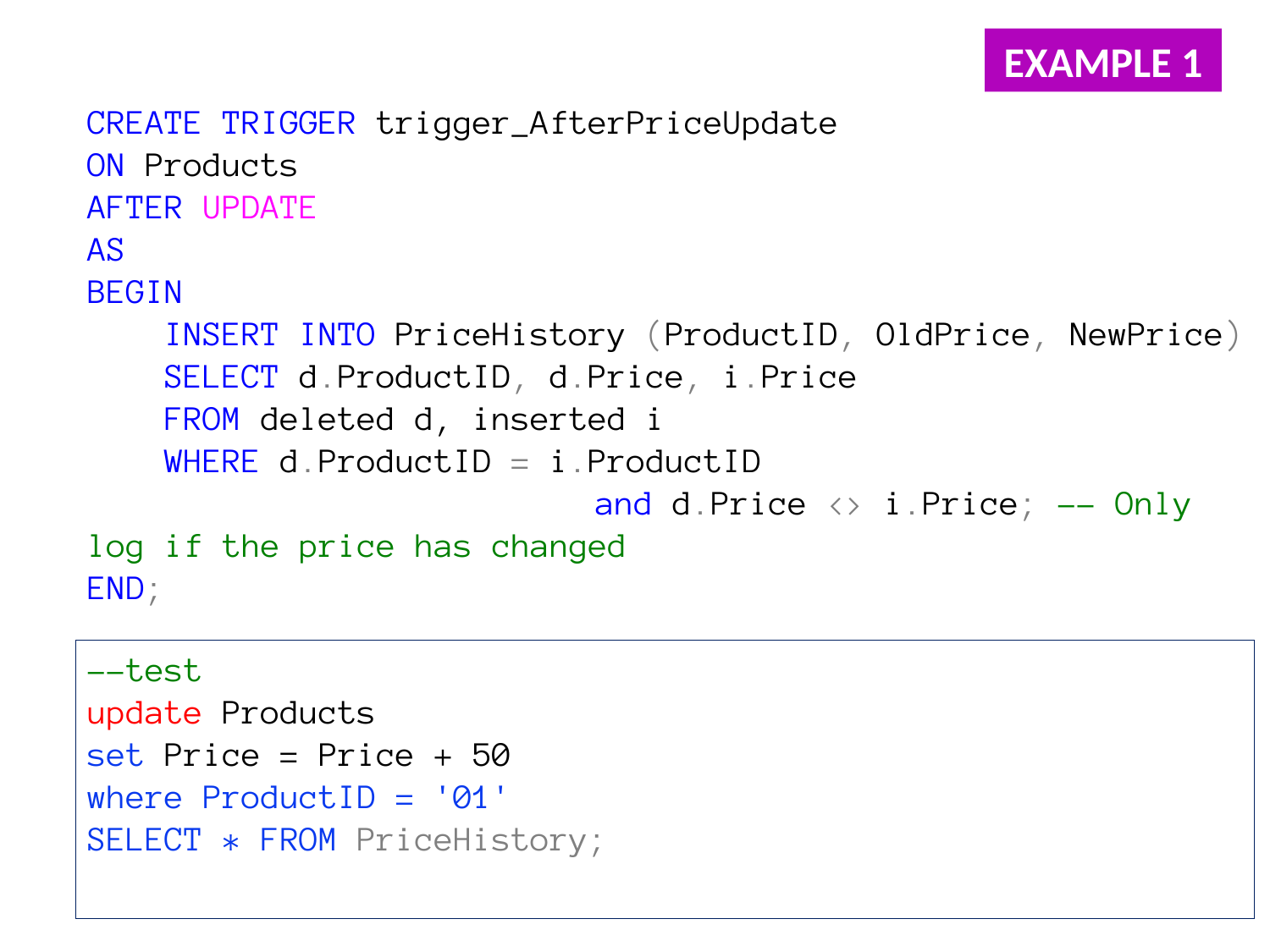

EXAMPLE 1
CREATE TRIGGER trigger_AfterPriceUpdate
ON Products
AFTER UPDATE
AS
BEGIN
    INSERT INTO PriceHistory (ProductID, OldPrice, NewPrice)
    SELECT d.ProductID, d.Price, i.Price
    FROM deleted d, inserted i
    WHERE d.ProductID = i.ProductID
    				and d.Price <> i.Price; -- Only log if the price has changed
END;
--test
update Products
set Price = Price + 50
where ProductID = '01'
SELECT * FROM PriceHistory;
15